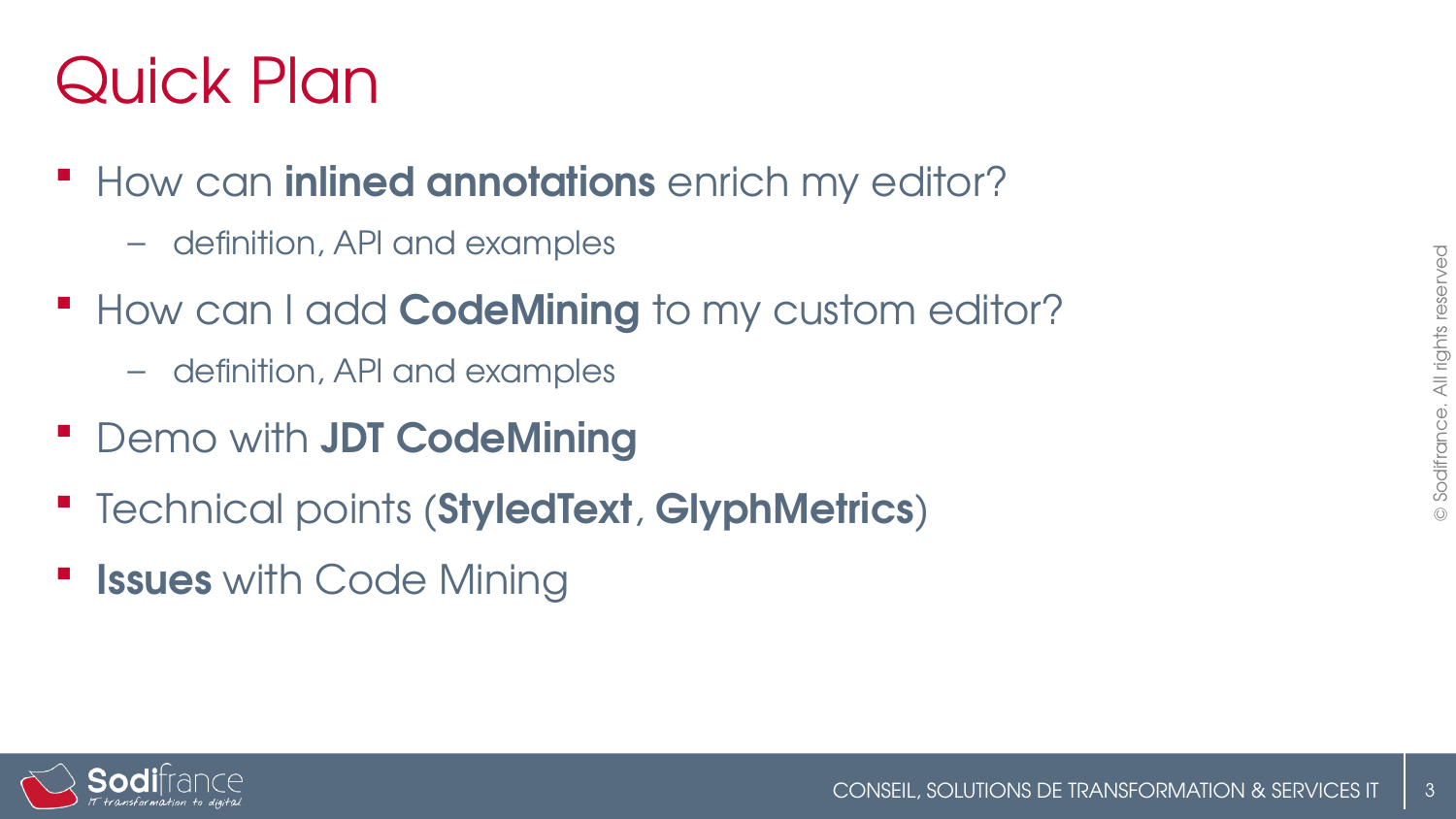

# Quick Plan
How can inlined annotations enrich my editor?
definition, API and examples
How can I add CodeMining to my custom editor?
definition, API and examples
Demo with JDT CodeMining
Technical points (StyledText, GlyphMetrics)
Issues with Code Mining